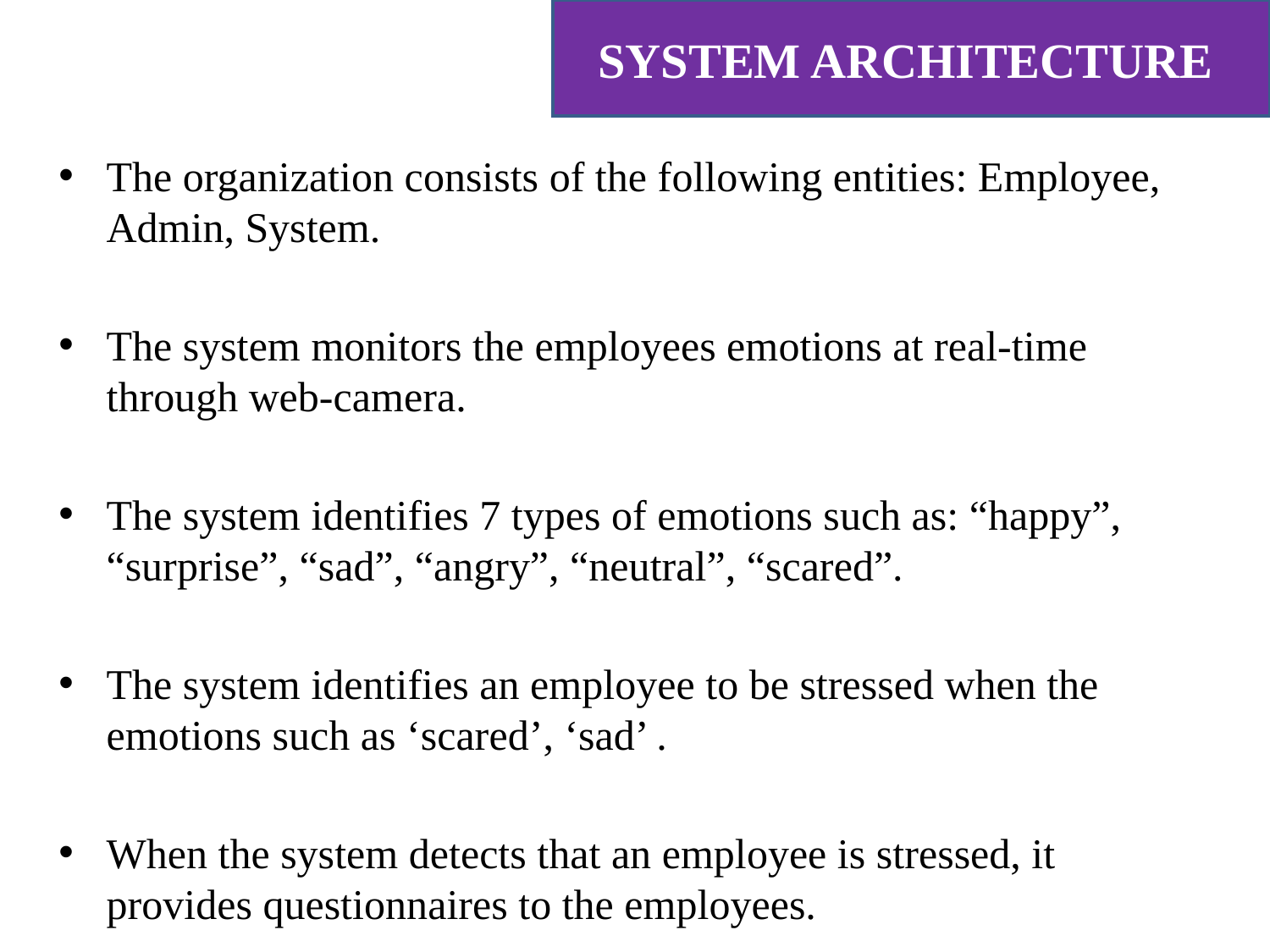

SYSTEM ARCHITECTURE
The organization consists of the following entities: Employee, Admin, System.

The system monitors the employees emotions at real-time through web-camera.

The system identifies 7 types of emotions such as: “happy”, “surprise”, “sad”, “angry”, “neutral”, “scared”.

The system identifies an employee to be stressed when the emotions such as ‘scared’, ‘sad’ .

When the system detects that an employee is stressed, it provides questionnaires to the employees.